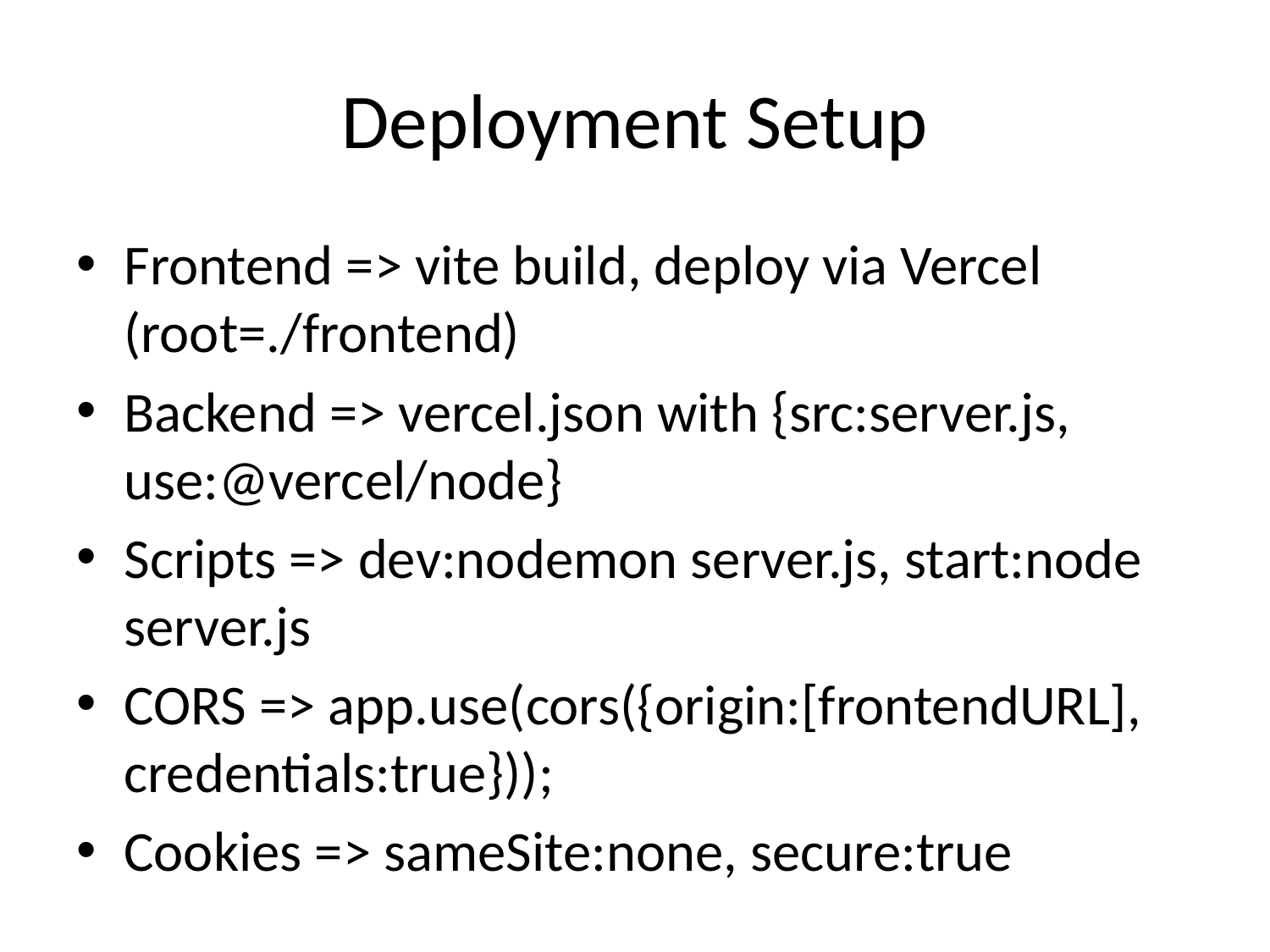

# Deployment Setup
Frontend => vite build, deploy via Vercel (root=./frontend)
Backend => vercel.json with {src:server.js, use:@vercel/node}
Scripts => dev:nodemon server.js, start:node server.js
CORS => app.use(cors({origin:[frontendURL], credentials:true}));
Cookies => sameSite:none, secure:true